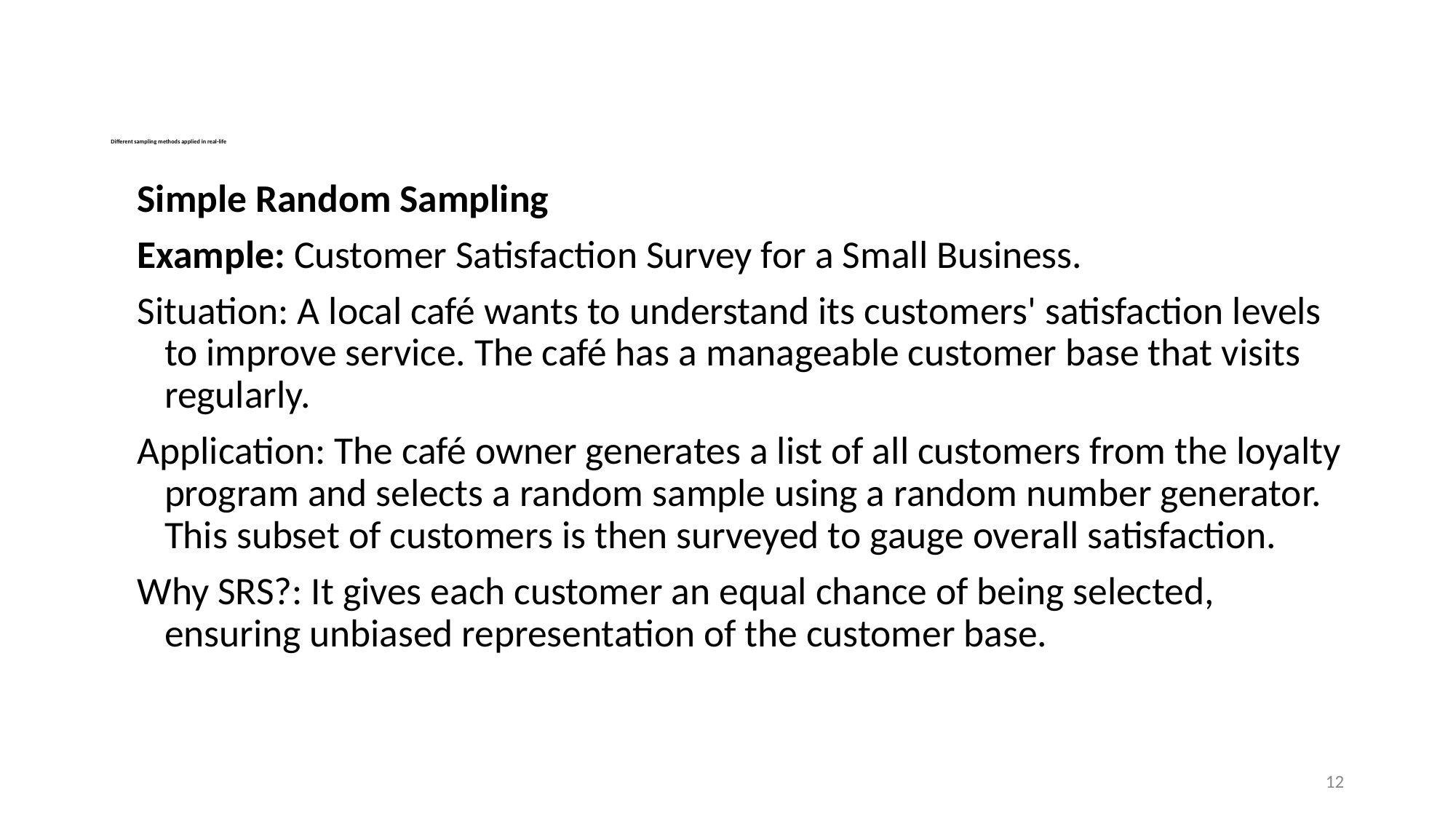

# Different sampling methods applied in real-life
Simple Random Sampling
Example: Customer Satisfaction Survey for a Small Business.
Situation: A local café wants to understand its customers' satisfaction levels to improve service. The café has a manageable customer base that visits regularly.
Application: The café owner generates a list of all customers from the loyalty program and selects a random sample using a random number generator. This subset of customers is then surveyed to gauge overall satisfaction.
Why SRS?: It gives each customer an equal chance of being selected, ensuring unbiased representation of the customer base.

12